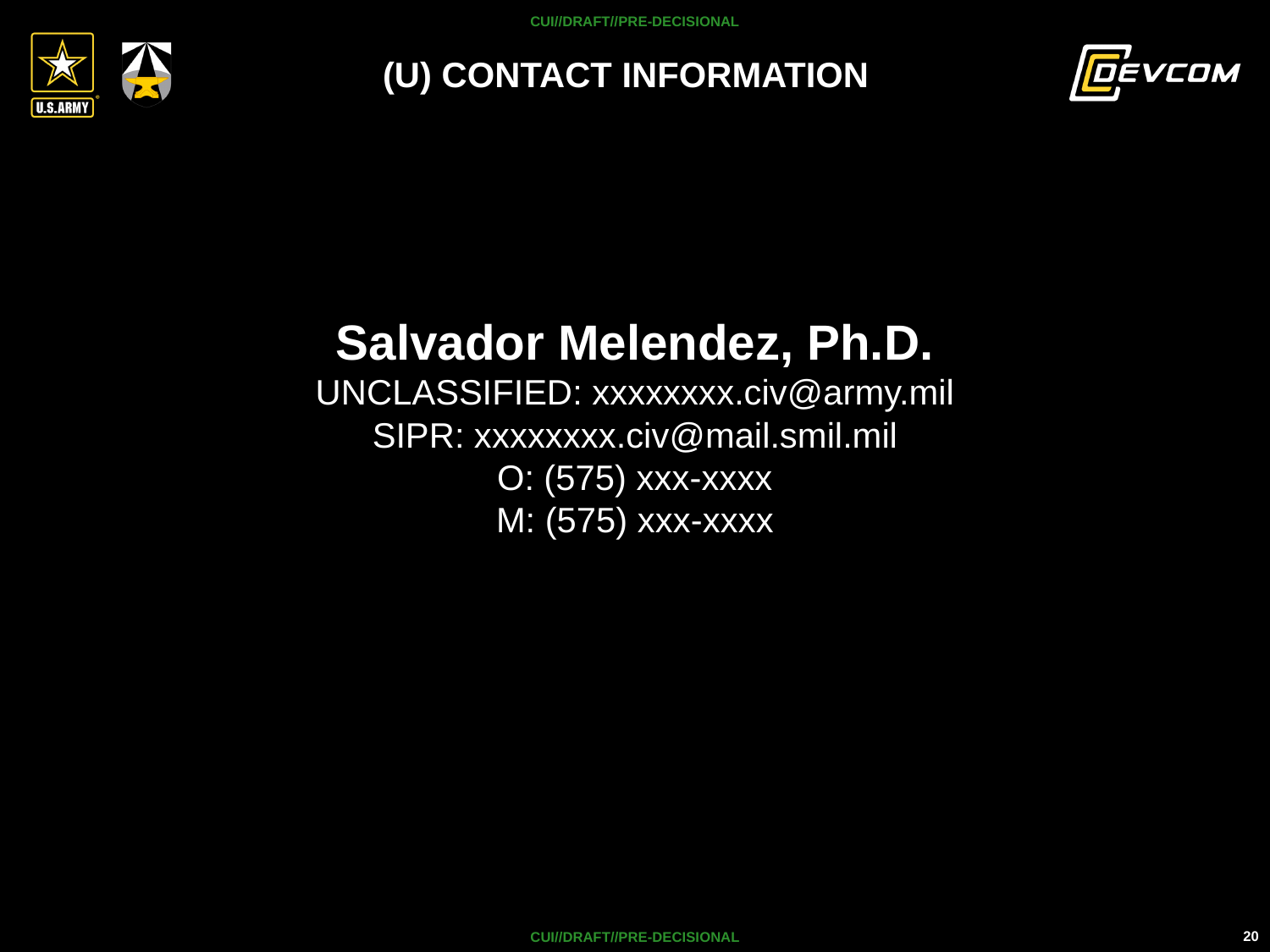

CUI//DRAFT//PRE-DECISIONAL
# (U) Contact Information

Salvador Melendez, Ph.D.
UNCLASSIFIED: xxxxxxxx.civ@army.mil
SIPR: xxxxxxxx.civ@mail.smil.mil
O: (575) xxx-xxxx
M: (575) xxx-xxxx
CUI//DRAFT//PRE-DECISIONAL